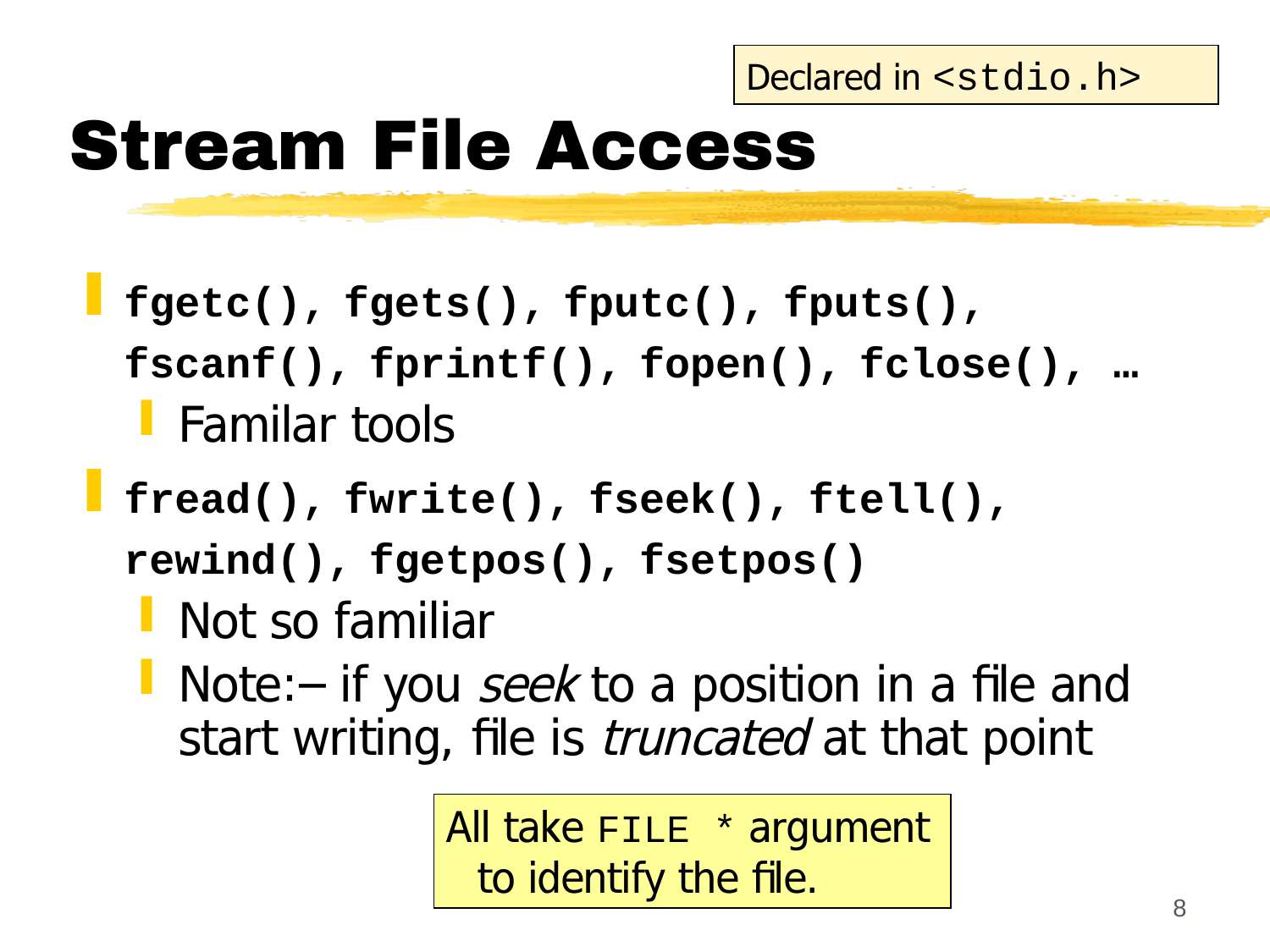

# Stream File Access
Declared in <stdio.h>
fgetc(), fgets(), fputc(), fputs(), fscanf(), fprintf(), fopen(), fclose(), …
Familar tools
fread(), fwrite(), fseek(), ftell(),
rewind(), fgetpos(), fsetpos()
Not so familiar
Note:– if you seek to a position in a file and start writing, file is truncated at that point
All take FILE * argument to identify the file.
8